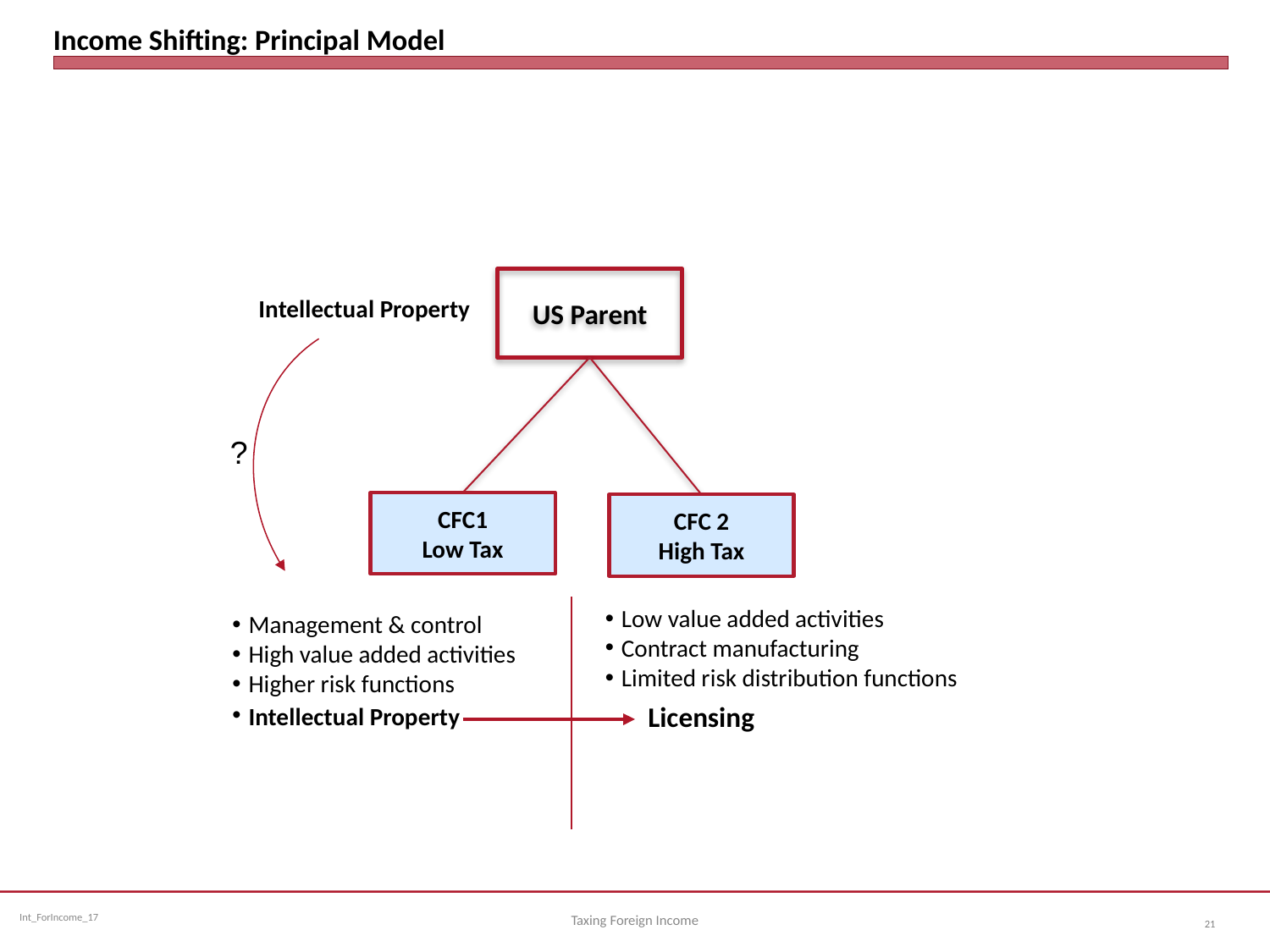

# Income Shifting: Principal Model
US Parent
Intellectual Property

?
CFC1
Low Tax
CFC 2
High Tax
Low value added activities
Contract manufacturing
Limited risk distribution functions
Management & control
High value added activities
Higher risk functions
Intellectual Property

Licensing
Taxing Foreign Income
21